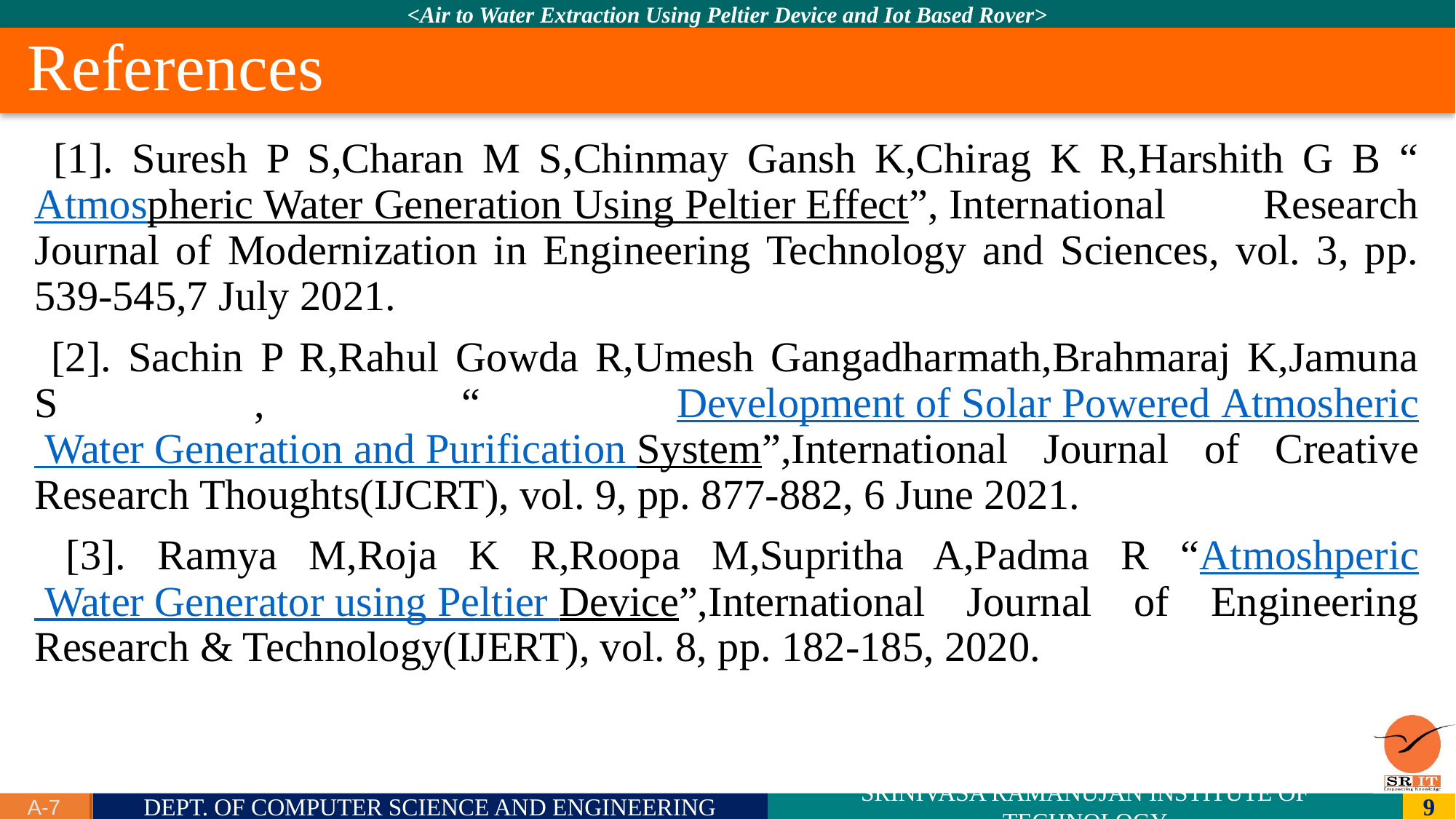

# References
 [1]. Suresh P S,Charan M S,Chinmay Gansh K,Chirag K R,Harshith G B “Atmospheric Water Generation Using Peltier Effect”, International Research Journal of Modernization in Engineering Technology and Sciences, vol. 3, pp. 539-545,7 July 2021.
 [2]. Sachin P R,Rahul Gowda R,Umesh Gangadharmath,Brahmaraj K,Jamuna S , “ Development of Solar Powered Atmosheric Water Generation and Purification System”,International Journal of Creative Research Thoughts(IJCRT), vol. 9, pp. 877-882, 6 June 2021.
 [3]. Ramya M,Roja K R,Roopa M,Supritha A,Padma R “Atmoshperic Water Generator using Peltier Device”,International Journal of Engineering Research & Technology(IJERT), vol. 8, pp. 182-185, 2020.

A-7